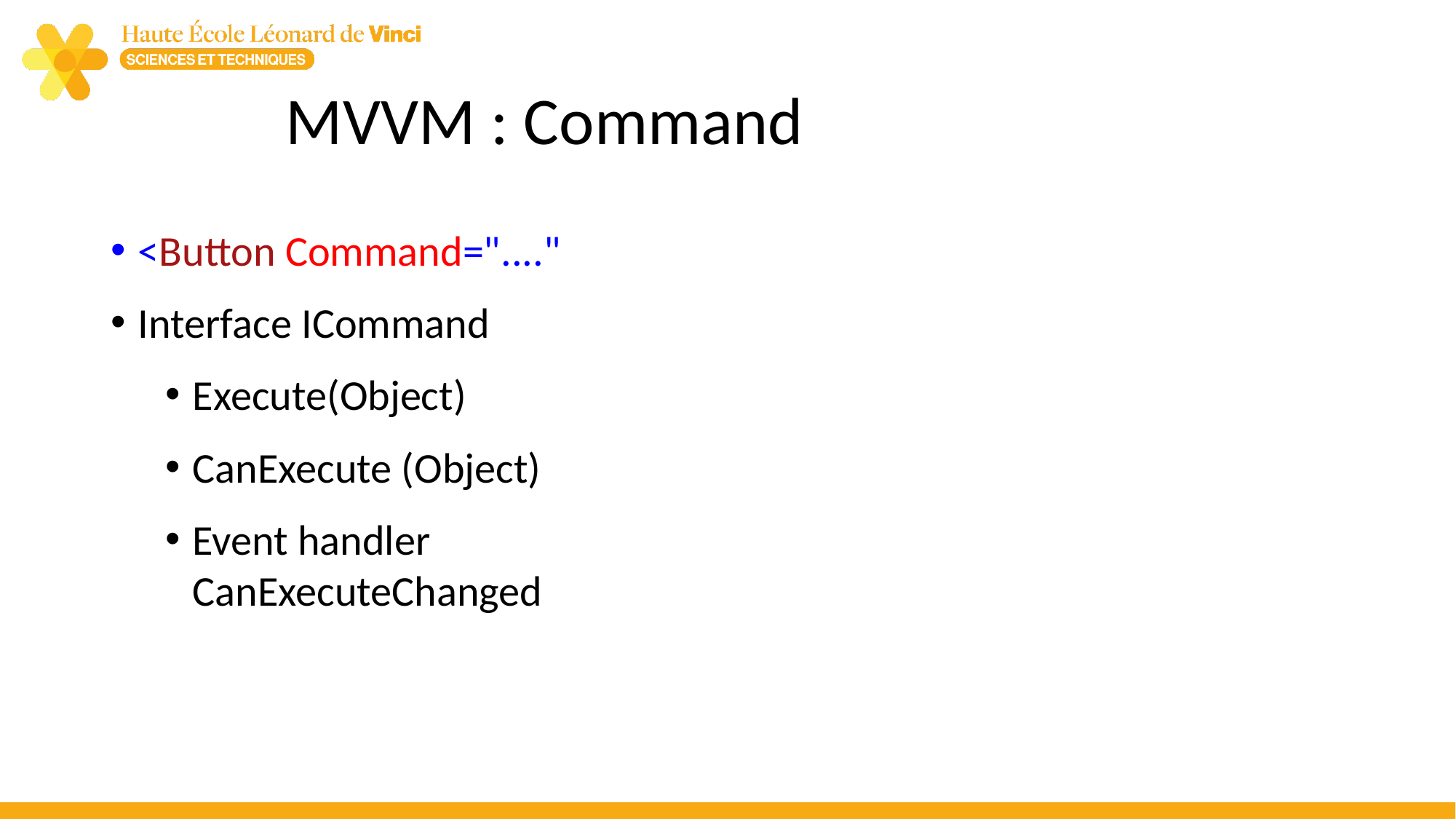

# MVVM : Command
<Button Command="...."
Interface ICommand
Execute(Object)
CanExecute (Object)
Event handler CanExecuteChanged